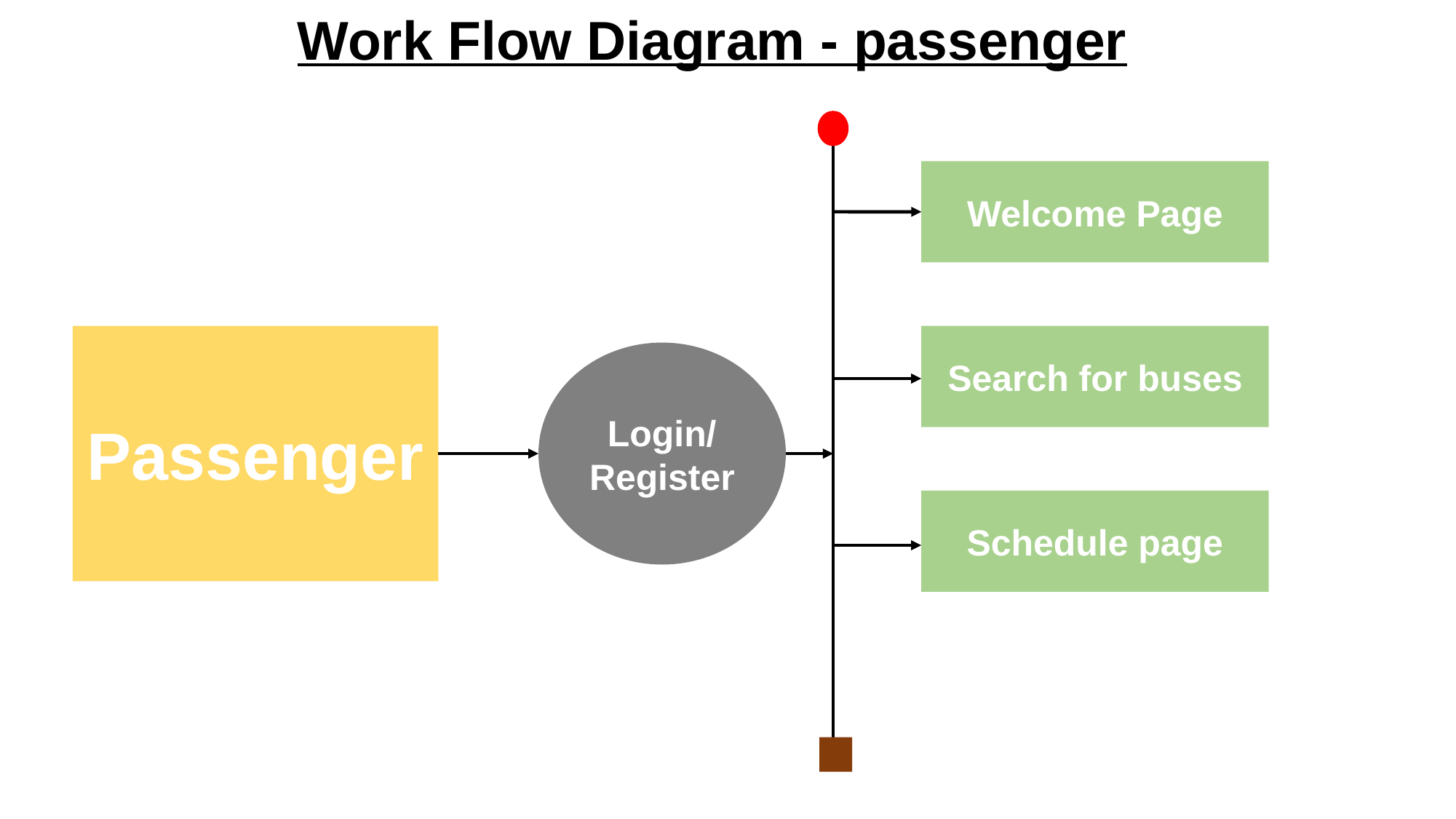

Work Flow Diagram - passenger

Welcome Page
Passenger
Search for buses
Login/
Register
Schedule page